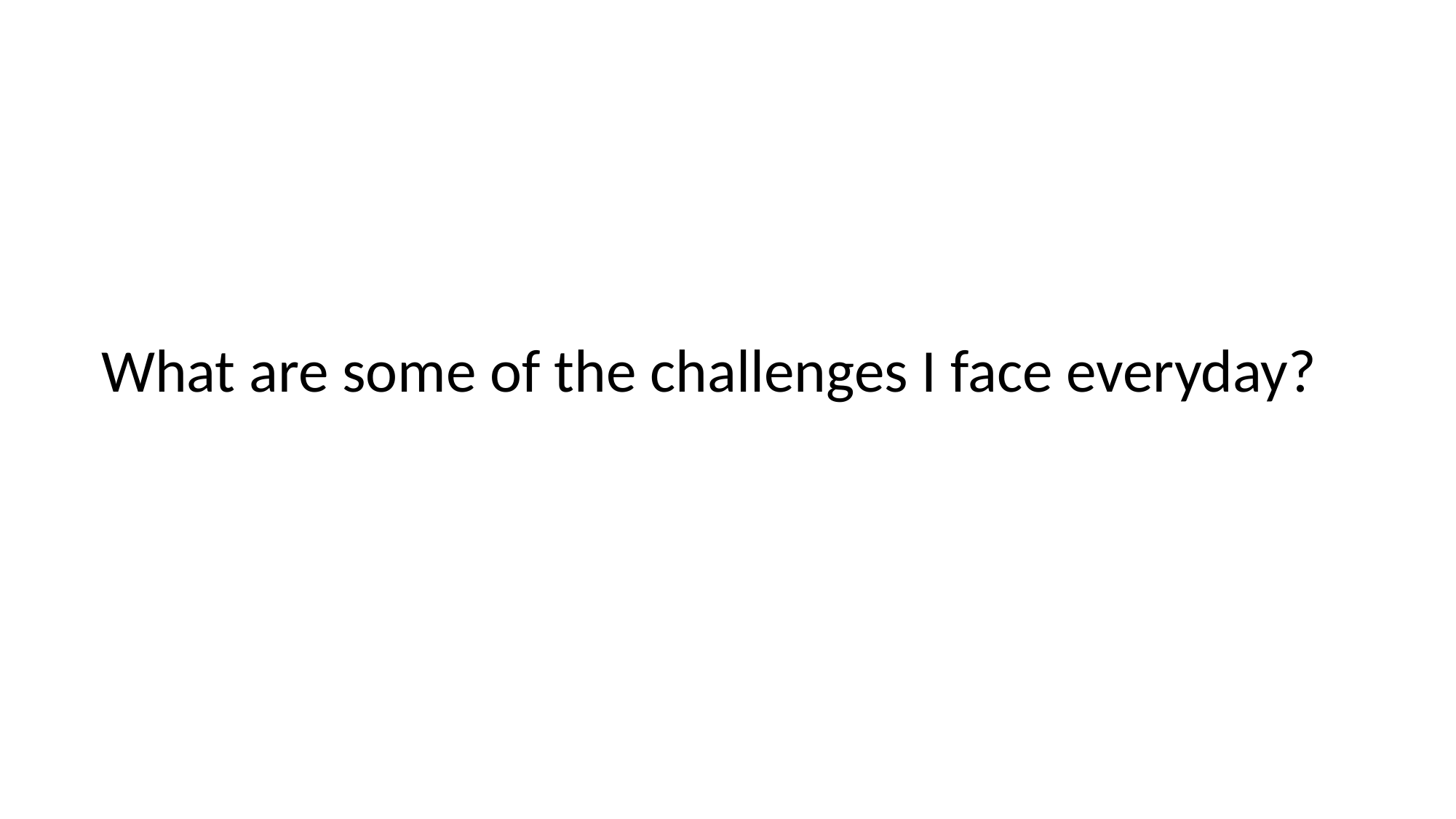

What are some of the challenges I face everyday?